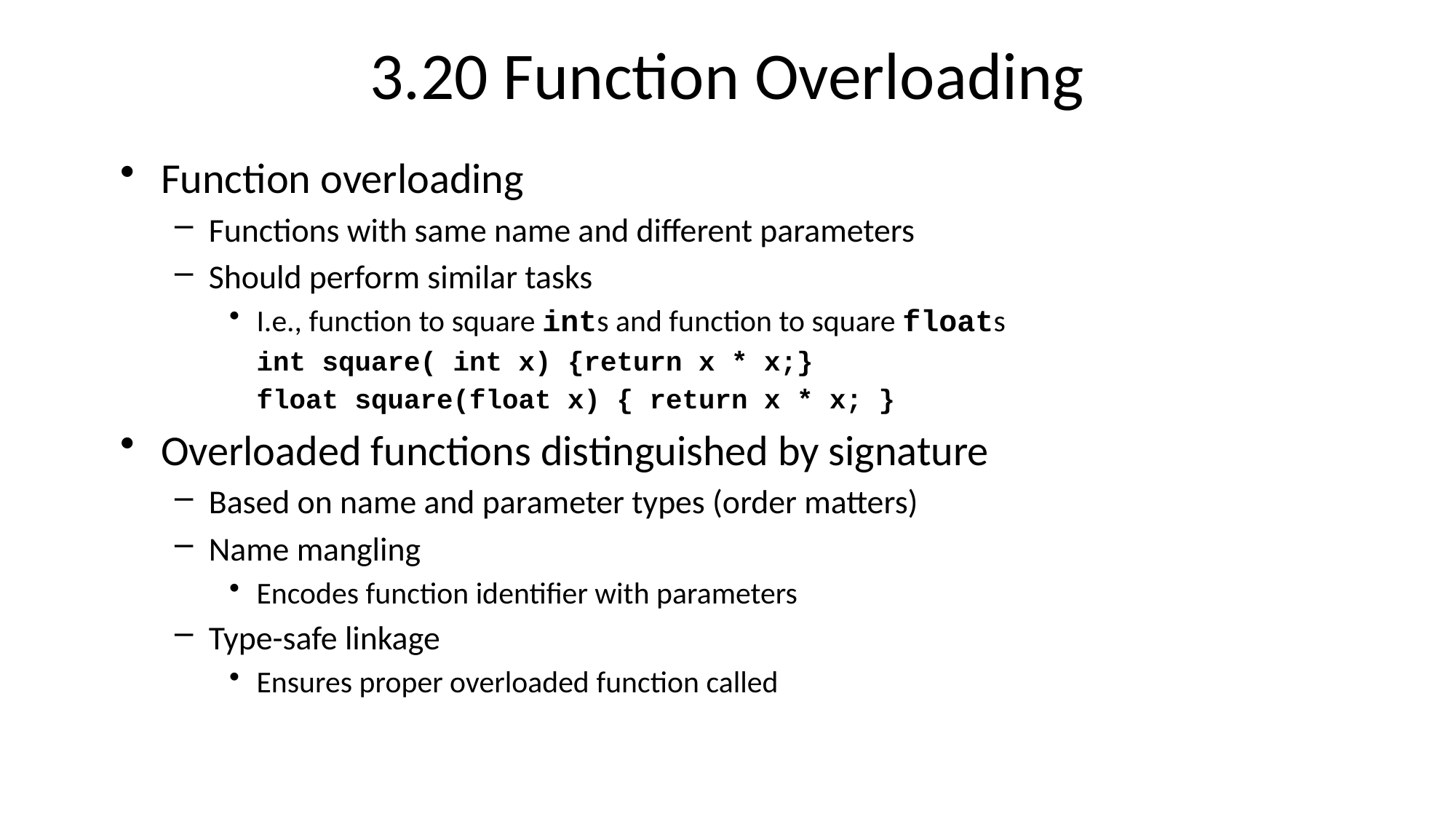

# 3.20 Function Overloading
Function overloading
Functions with same name and different parameters
Should perform similar tasks
I.e., function to square ints and function to square floats
	int square( int x) {return x * x;}
	float square(float x) { return x * x; }
Overloaded functions distinguished by signature
Based on name and parameter types (order matters)
Name mangling
Encodes function identifier with parameters
Type-safe linkage
Ensures proper overloaded function called